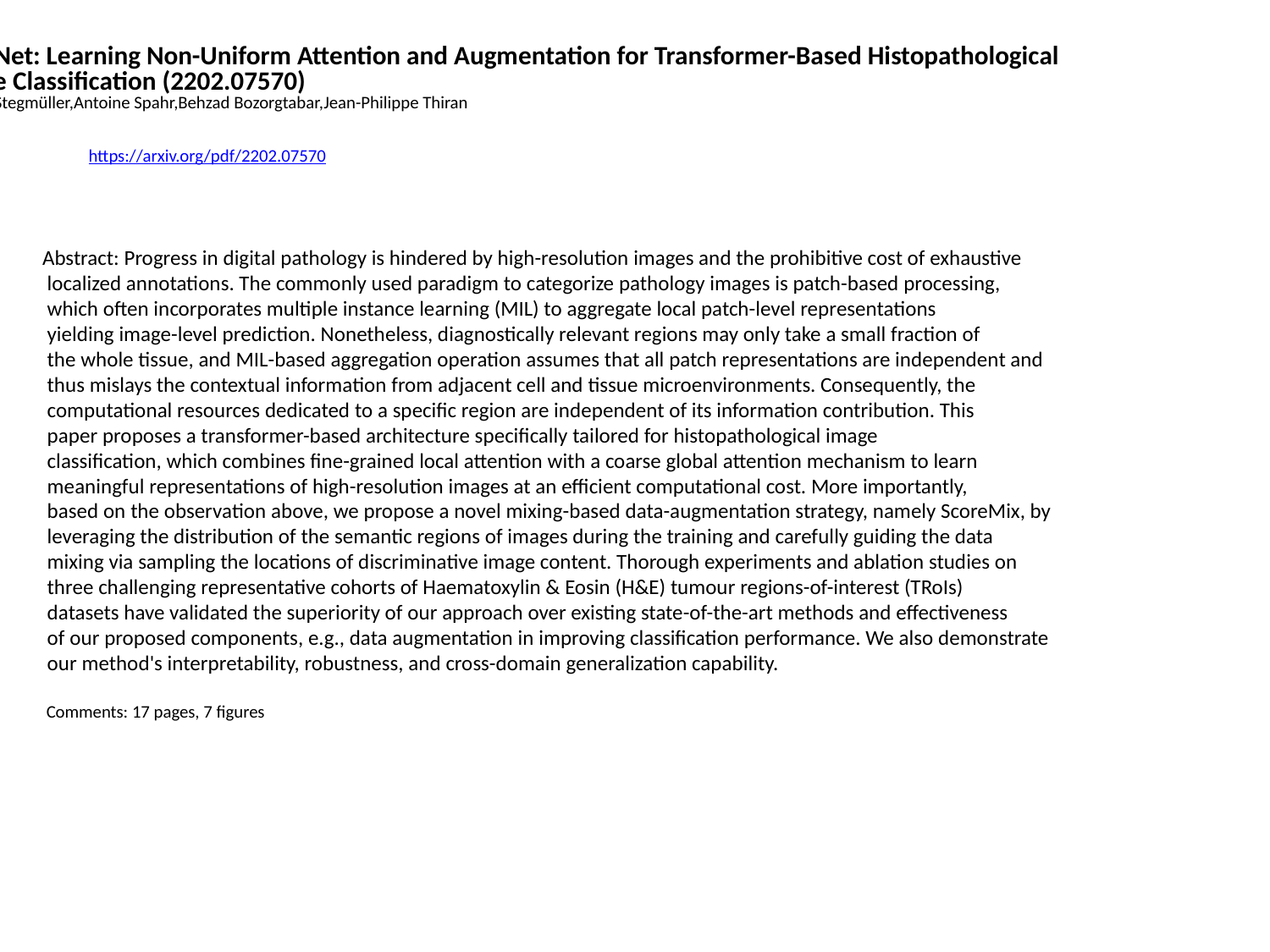

ScoreNet: Learning Non-Uniform Attention and Augmentation for Transformer-Based Histopathological
 Image Classification (2202.07570)
Thomas Stegmüller,Antoine Spahr,Behzad Bozorgtabar,Jean-Philippe Thiran

https://arxiv.org/pdf/2202.07570

Abstract: Progress in digital pathology is hindered by high-resolution images and the prohibitive cost of exhaustive
 localized annotations. The commonly used paradigm to categorize pathology images is patch-based processing,
 which often incorporates multiple instance learning (MIL) to aggregate local patch-level representations
 yielding image-level prediction. Nonetheless, diagnostically relevant regions may only take a small fraction of
 the whole tissue, and MIL-based aggregation operation assumes that all patch representations are independent and
 thus mislays the contextual information from adjacent cell and tissue microenvironments. Consequently, the
 computational resources dedicated to a specific region are independent of its information contribution. This
 paper proposes a transformer-based architecture specifically tailored for histopathological image
 classification, which combines fine-grained local attention with a coarse global attention mechanism to learn
 meaningful representations of high-resolution images at an efficient computational cost. More importantly,
 based on the observation above, we propose a novel mixing-based data-augmentation strategy, namely ScoreMix, by
 leveraging the distribution of the semantic regions of images during the training and carefully guiding the data
 mixing via sampling the locations of discriminative image content. Thorough experiments and ablation studies on
 three challenging representative cohorts of Haematoxylin & Eosin (H&E) tumour regions-of-interest (TRoIs)
 datasets have validated the superiority of our approach over existing state-of-the-art methods and effectiveness
 of our proposed components, e.g., data augmentation in improving classification performance. We also demonstrate
 our method's interpretability, robustness, and cross-domain generalization capability.
 Comments: 17 pages, 7 figures